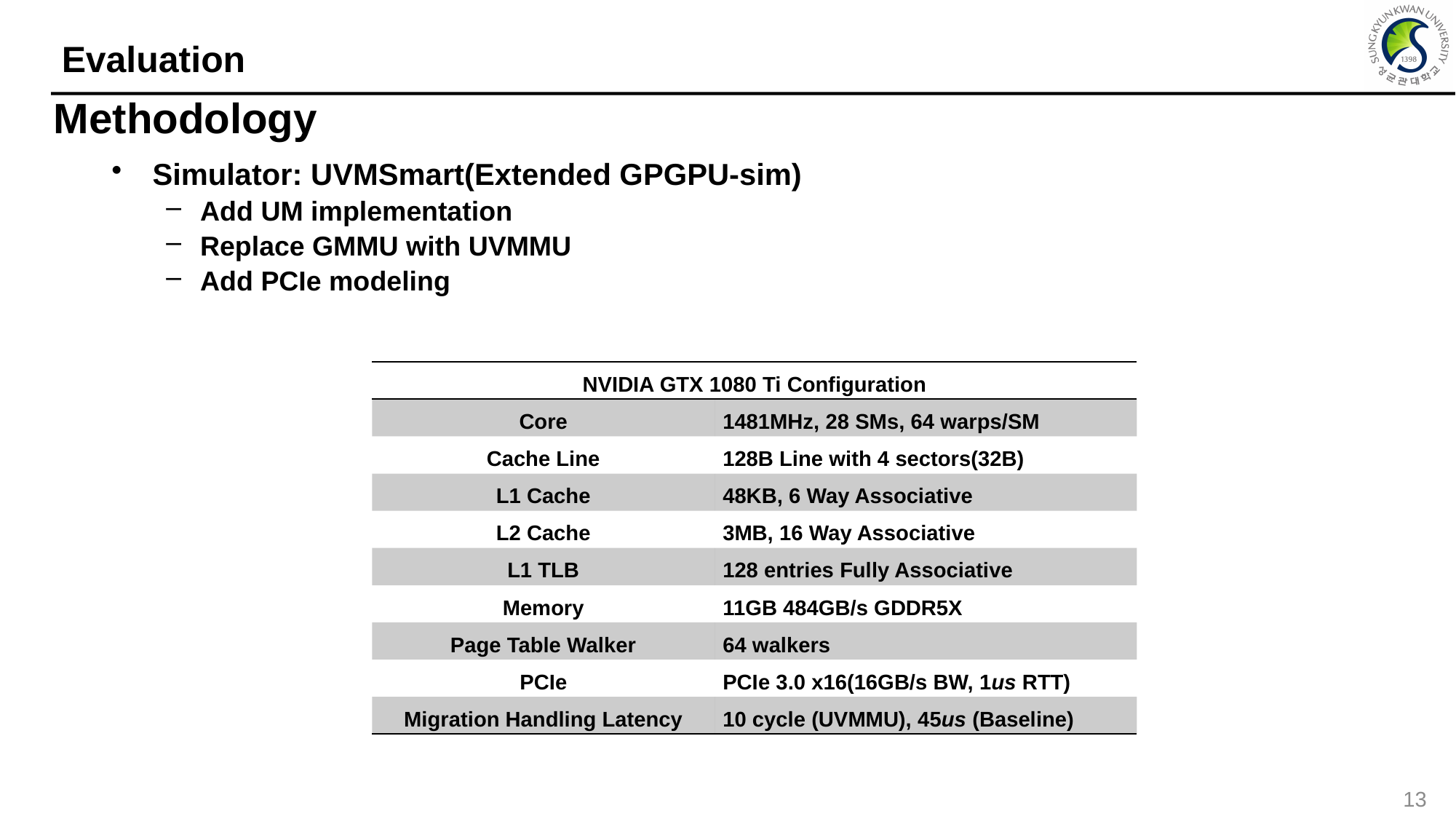

Evaluation
Methodology

Simulator: UVMSmart(Extended GPGPU-sim)
Add UM implementation
Replace GMMU with UVMMU
Add PCIe modeling
| NVIDIA GTX 1080 Ti Configuration |  |
| --- | --- |
| Core | 1481MHz, 28 SMs, 64 warps/SM |
| Cache Line | 128B Line with 4 sectors(32B) |
| L1 Cache | 48KB, 6 Way Associative |
| L2 Cache | 3MB, 16 Way Associative |
| L1 TLB | 128 entries Fully Associative |
| Memory | 11GB 484GB/s GDDR5X |
| Page Table Walker | 64 walkers |
| PCIe | PCIe 3.0 x16(16GB/s BW, 1us RTT) |
| Migration Handling Latency | 10 cycle (UVMMU), 45us (Baseline) |
13